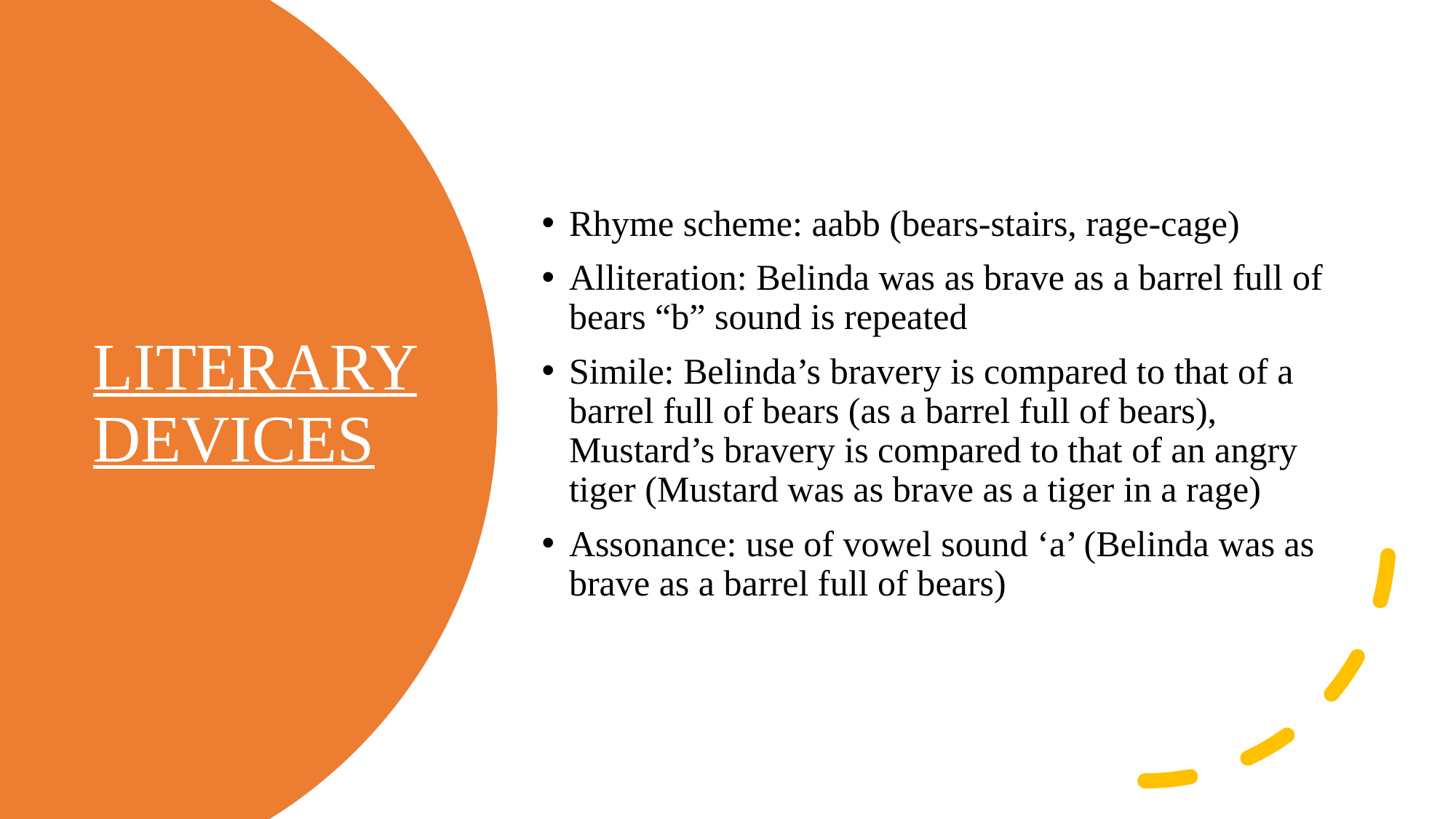

Rhyme scheme: aabb (bears-stairs, rage-cage)
Alliteration: Belinda was as brave as a barrel full of bears “b” sound is repeated
Simile: Belinda’s bravery is compared to that of a barrel full of bears (as a barrel full of bears), Mustard’s bravery is compared to that of an angry tiger (Mustard was as brave as a tiger in a rage)
Assonance: use of vowel sound ‘a’ (Belinda was as brave as a barrel full of bears)
# LITERARY DEVICES